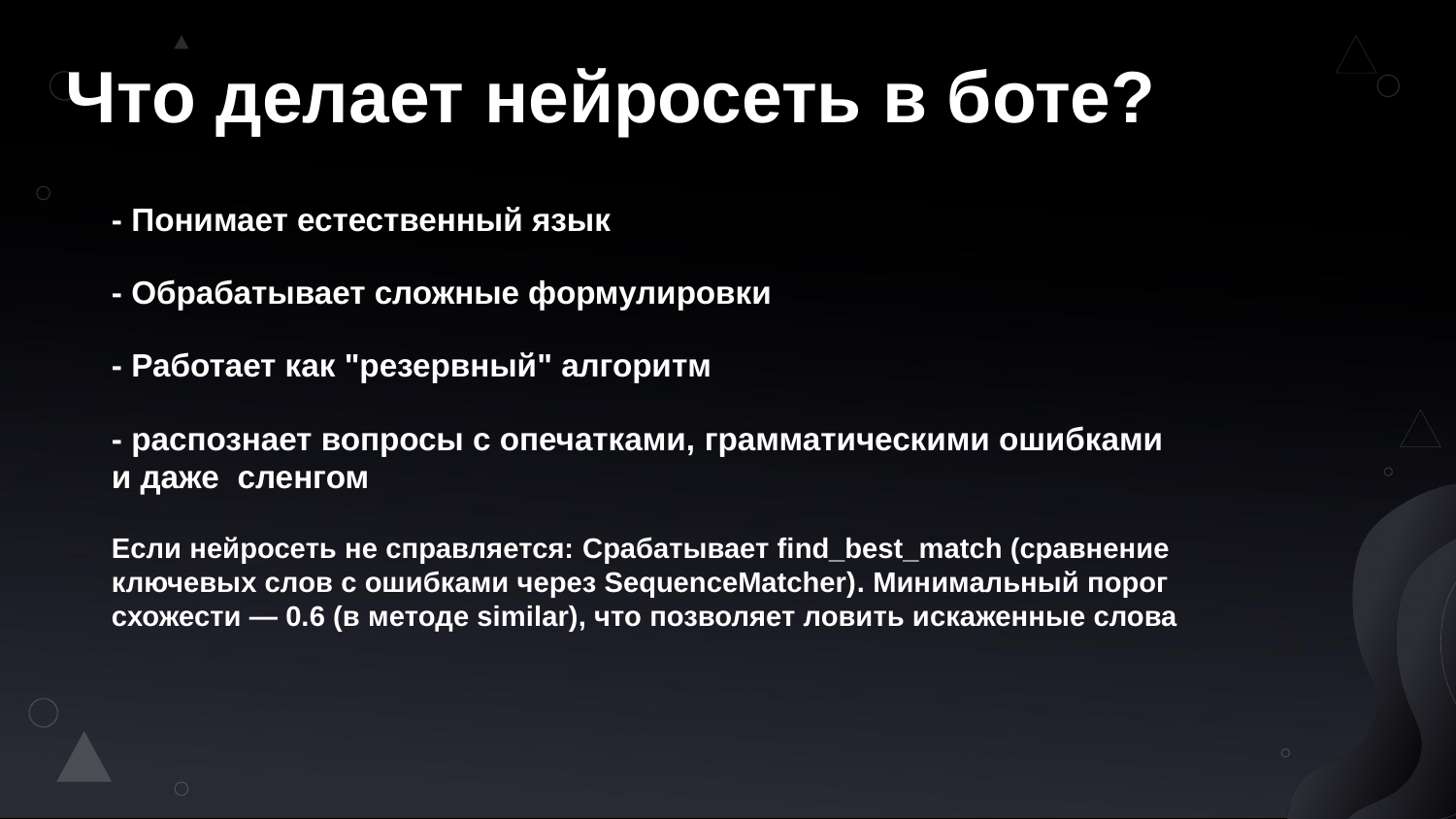

Что делает нейросеть в боте?
- Понимает естественный язык
- Обрабатывает сложные формулировки
- Работает как "резервный" алгоритм
- распознает вопросы с опечатками, грамматическими ошибками и даже  сленгом
Если нейросеть не справляется: Срабатывает find_best_match (сравнение ключевых слов с ошибками через SequenceMatcher). Минимальный порог схожести — 0.6 (в методе similar), что позволяет ловить искаженные слова